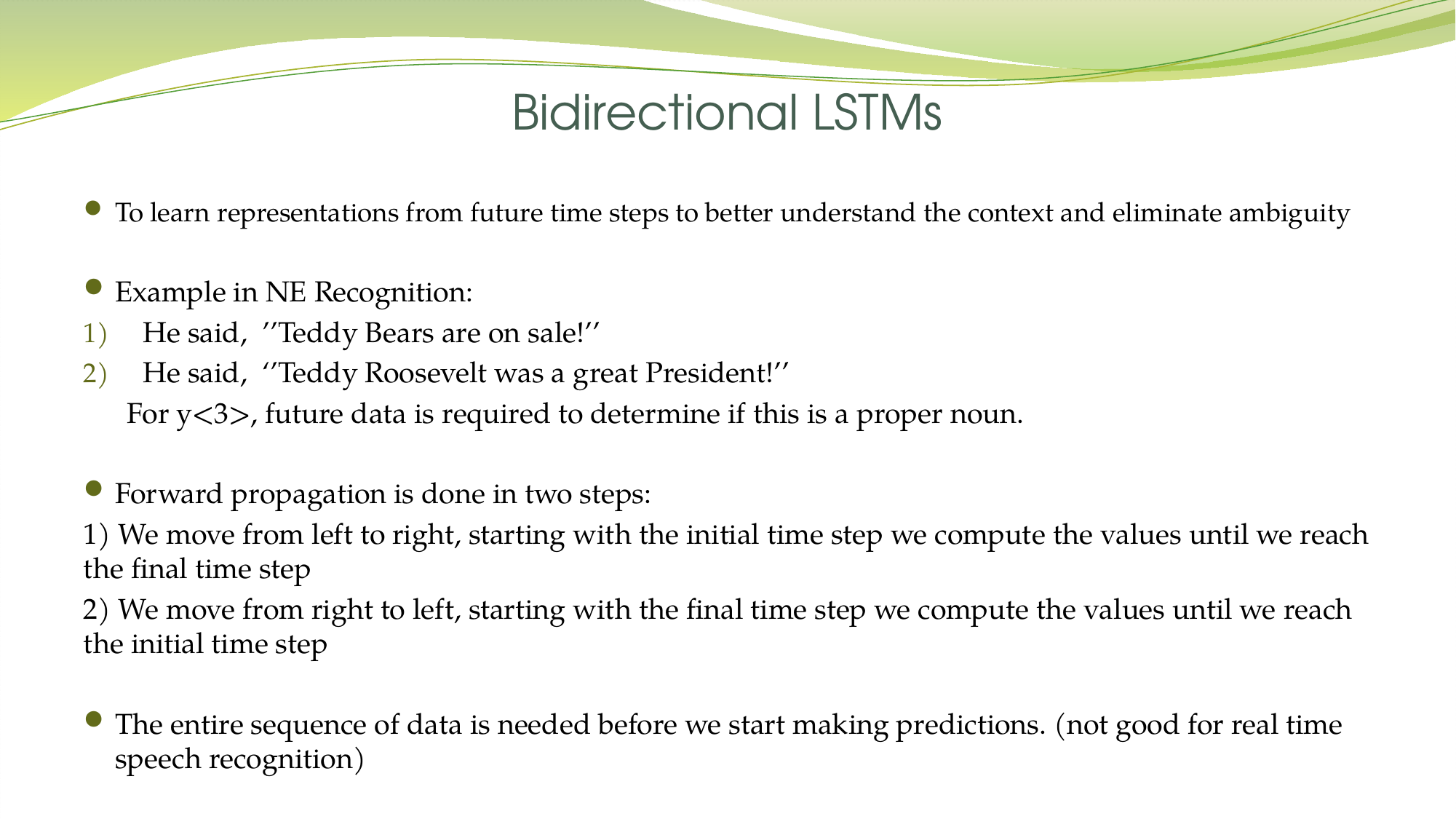

# Bidirectional LSTMs

To learn representations from future time steps to better understand the context and eliminate ambiguity

Example in NE Recognition:
He said,  ’’Teddy Bears are on sale!’’
He said,  ‘’Teddy Roosevelt was a great President!’’
      For y<3>, future data is required to determine if this is a proper noun.

Forward propagation is done in two steps:
1) We move from left to right, starting with the initial time step we compute the values until we reach the final time step
2) We move from right to left, starting with the final time step we compute the values until we reach the initial time step

The entire sequence of data is needed before we start making predictions. (not good for real time speech recognition)